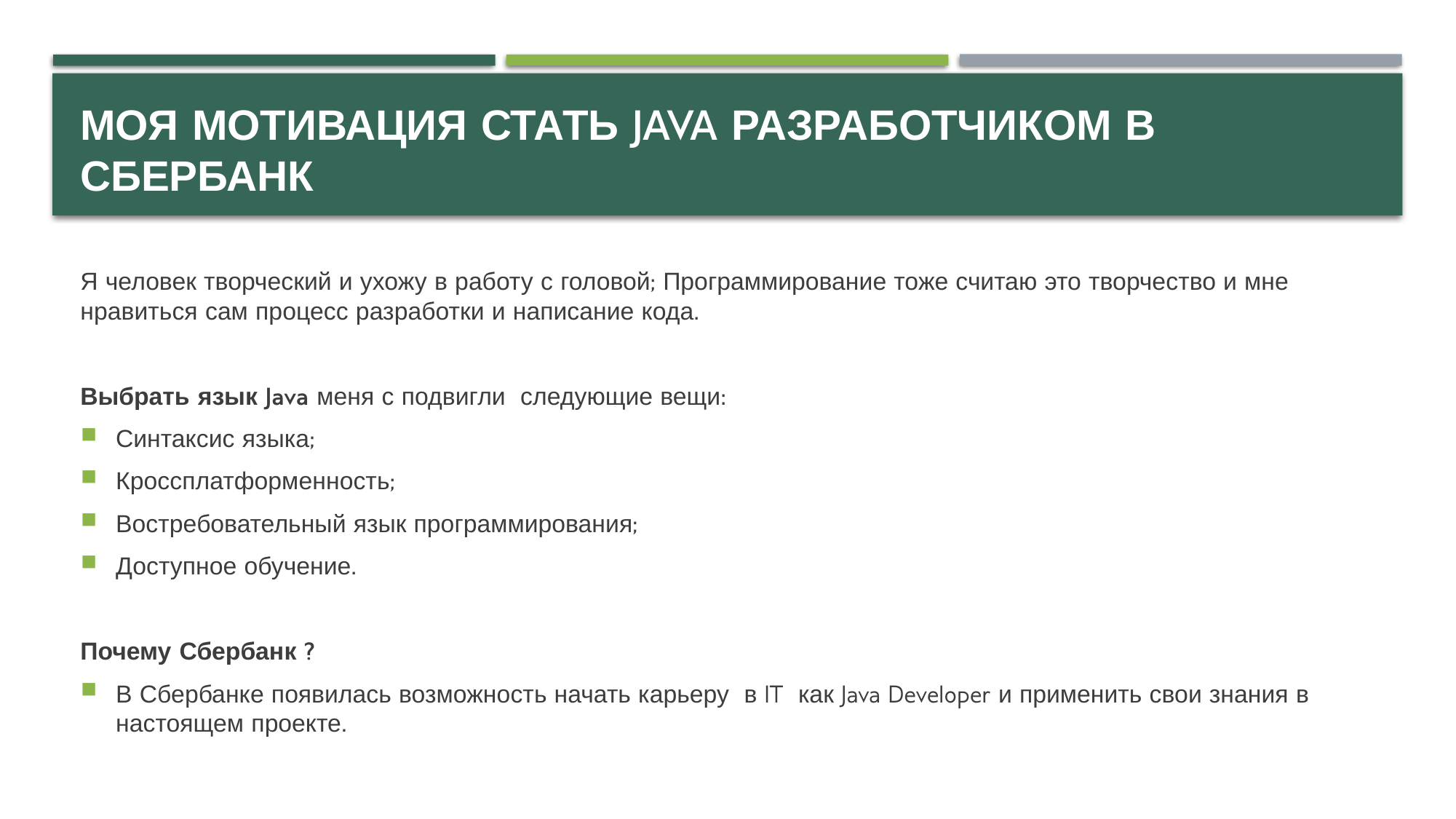

# Моя мотивация стать JAva разработчиком в Сбербанк
Я человек творческий и ухожу в работу с головой; Программирование тоже считаю это творчество и мне нравиться сам процесс разработки и написание кода.

Выбрать язык Java меня с подвигли  следующие вещи:
Синтаксис языка;
Кроссплатформенность;
Востребовательный язык программирования;
Доступное обучение.

Почему Сбербанк ?
В Сбербанке появилась возможность начать карьеру  в IT  как Java Developer и применить свои знания в настоящем проекте.